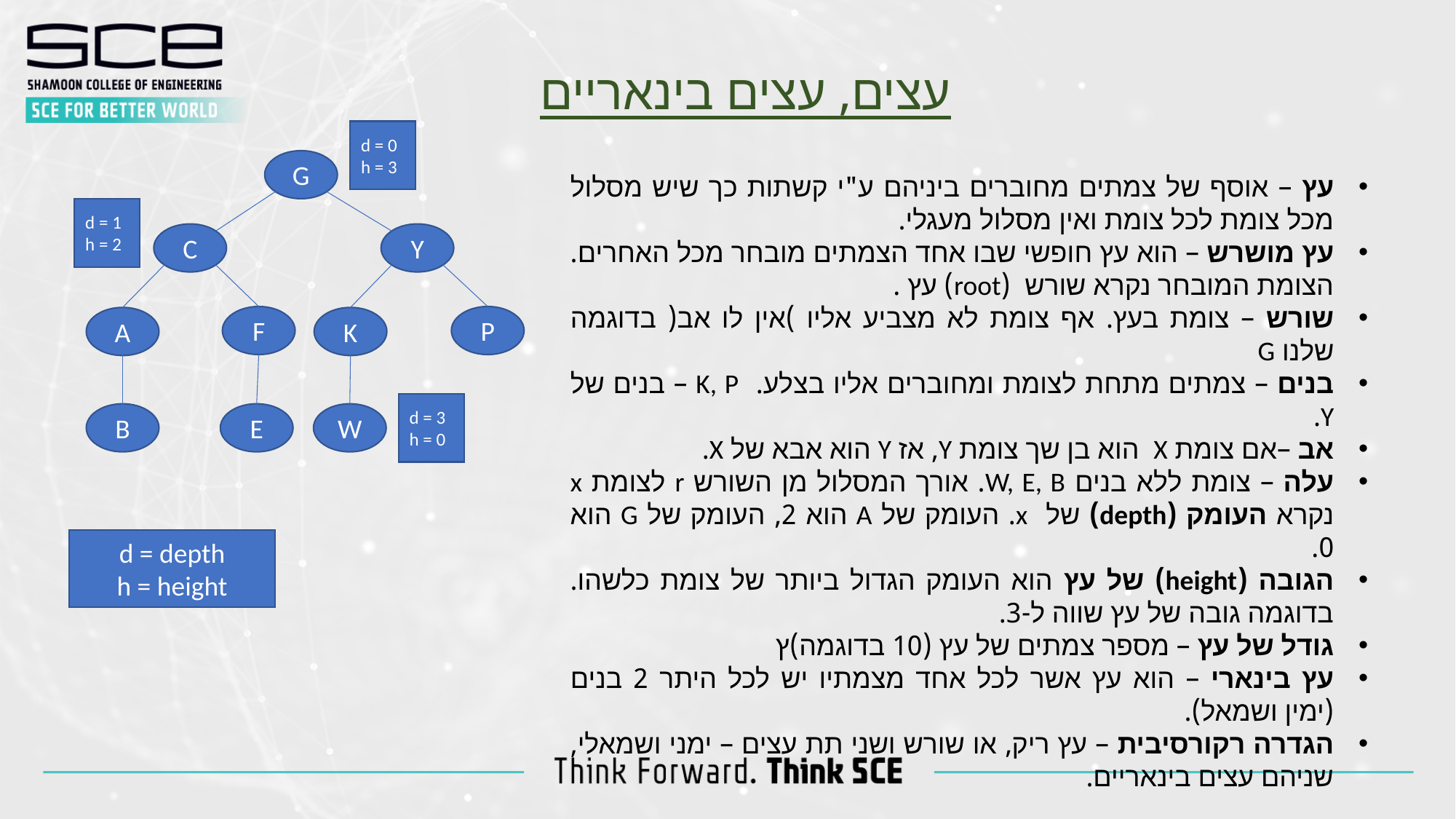

עצים, עצים בינאריים
d = 0
h = 3
G
עץ – אוסף של צמתים מחוברים ביניהם ע"י קשתות כך שיש מסלול מכל צומת לכל צומת ואין מסלול מעגלי.
עץ מושרש – הוא עץ חופשי שבו אחד הצמתים מובחר מכל האחרים. הצומת המובחר נקרא שורש  (root) עץ .
שורש – צומת בעץ. אף צומת לא מצביע אליו )אין לו אב( בדוגמה שלנו G
בנים – צמתים מתחת לצומת ומחוברים אליו בצלע.  K, P – בנים של Y.
אב –אם צומת X  הוא בן שך צומת Y, אז Y הוא אבא של X.
עלה – צומת ללא בנים W, E, B. אורך המסלול מן השורש r לצומת x נקרא העומק (depth) של  x. העומק של A הוא 2, העומק של G הוא 0.
הגובה (height) של עץ הוא העומק הגדול ביותר של צומת כלשהו. בדוגמה גובה של עץ שווה ל-3.
גודל של עץ – מספר צמתים של עץ (10 בדוגמה)ץ
עץ בינארי – הוא עץ אשר לכל אחד מצמתיו יש לכל היתר 2 בנים (ימין ושמאל).
הגדרה רקורסיבית – עץ ריק, או שורש ושני תת עצים – ימני ושמאלי, שניהם עצים בינאריים.
d = 1
h = 2
C
Y
F
P
A
K
d = 3
h = 0
B
E
W
d = depth
h = height